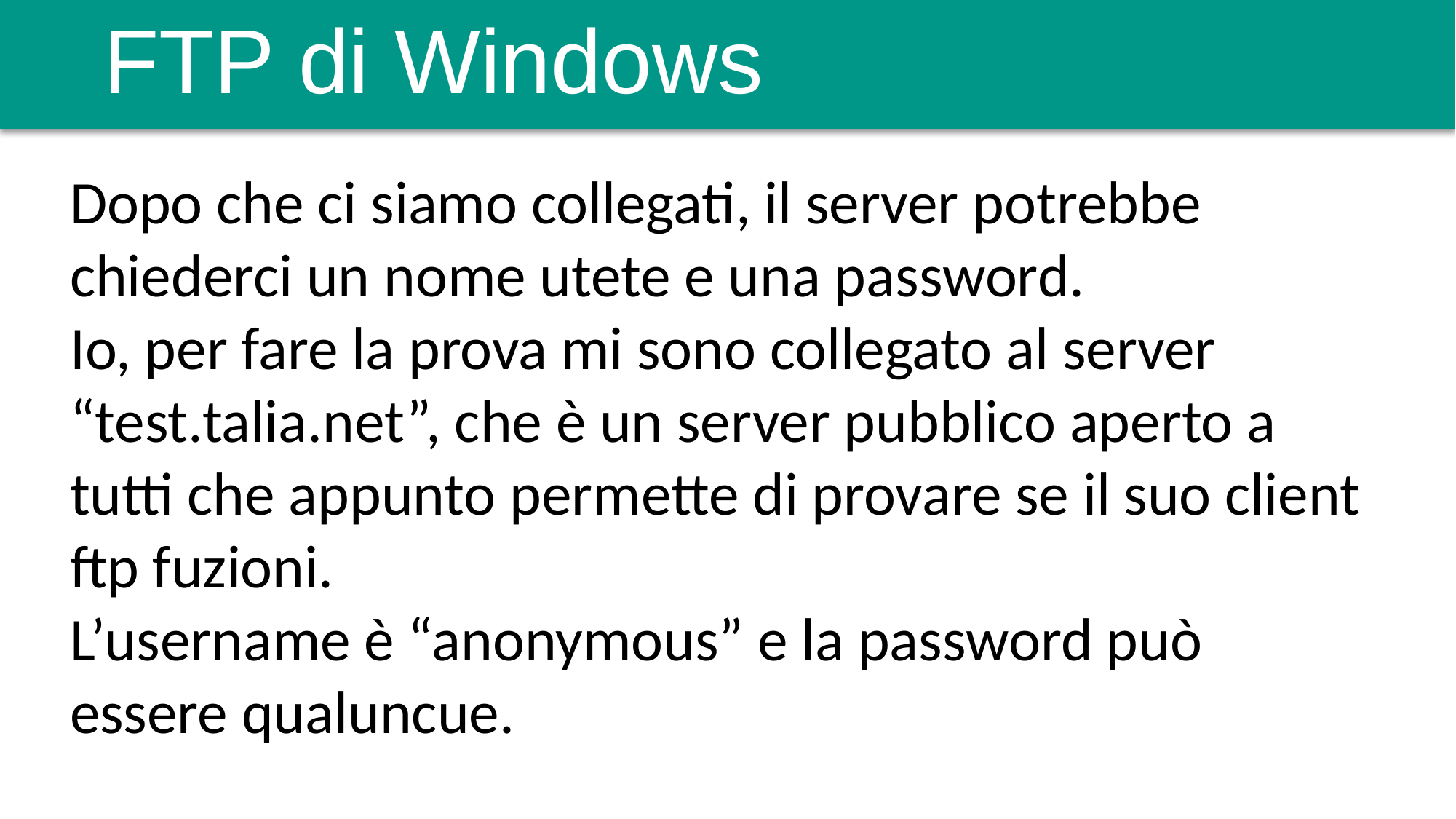

# FTP di Windows
Dopo che ci siamo collegati, il server potrebbe chiederci un nome utete e una password.
Io, per fare la prova mi sono collegato al server “test.talia.net”, che è un server pubblico aperto a tutti che appunto permette di provare se il suo client ftp fuzioni.
L’username è “anonymous” e la password può essere qualuncue.